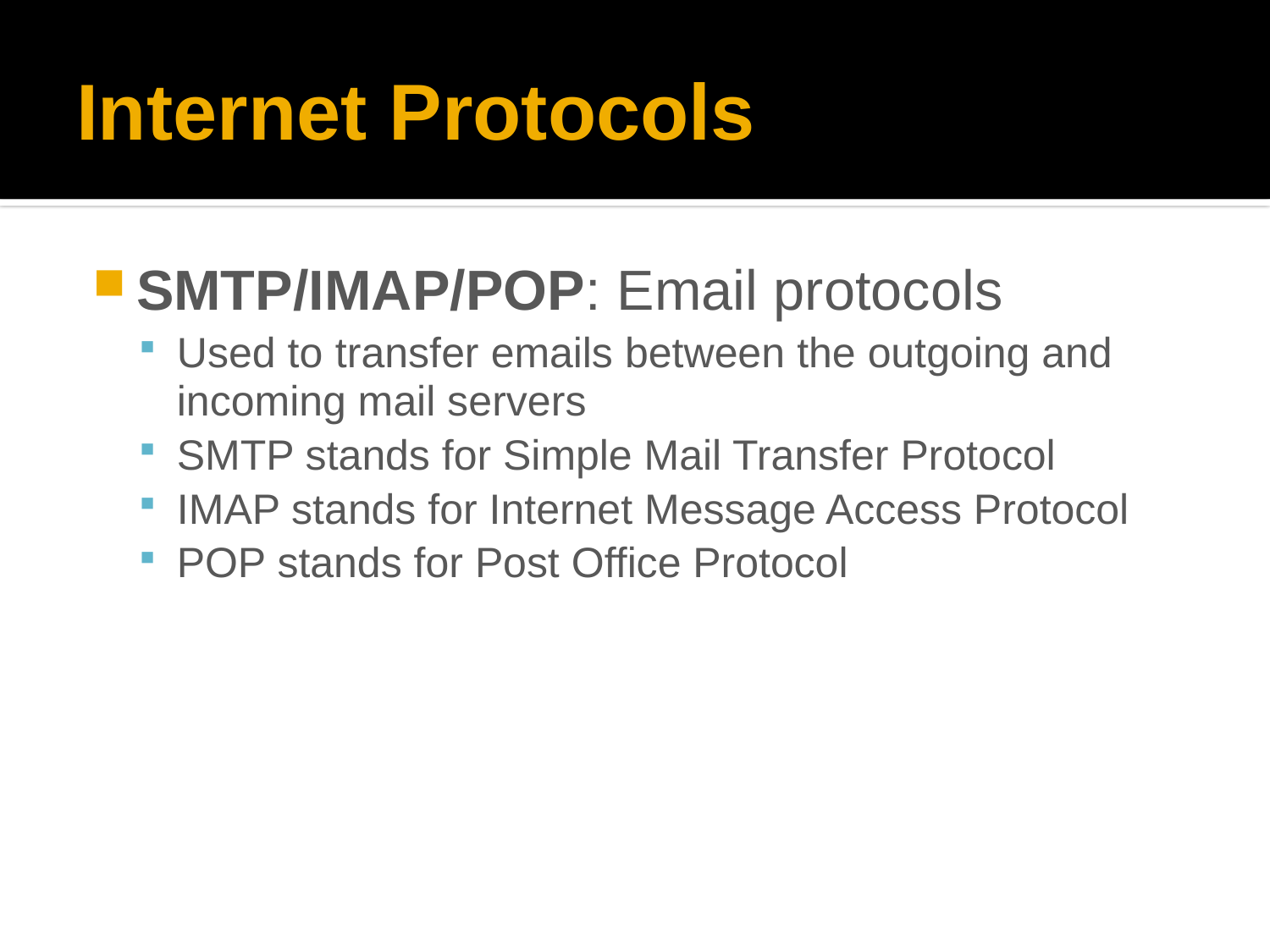

# Internet Protocols
SMTP/IMAP/POP: Email protocols
Used to transfer emails between the outgoing and incoming mail servers
SMTP stands for Simple Mail Transfer Protocol
IMAP stands for Internet Message Access Protocol
POP stands for Post Office Protocol